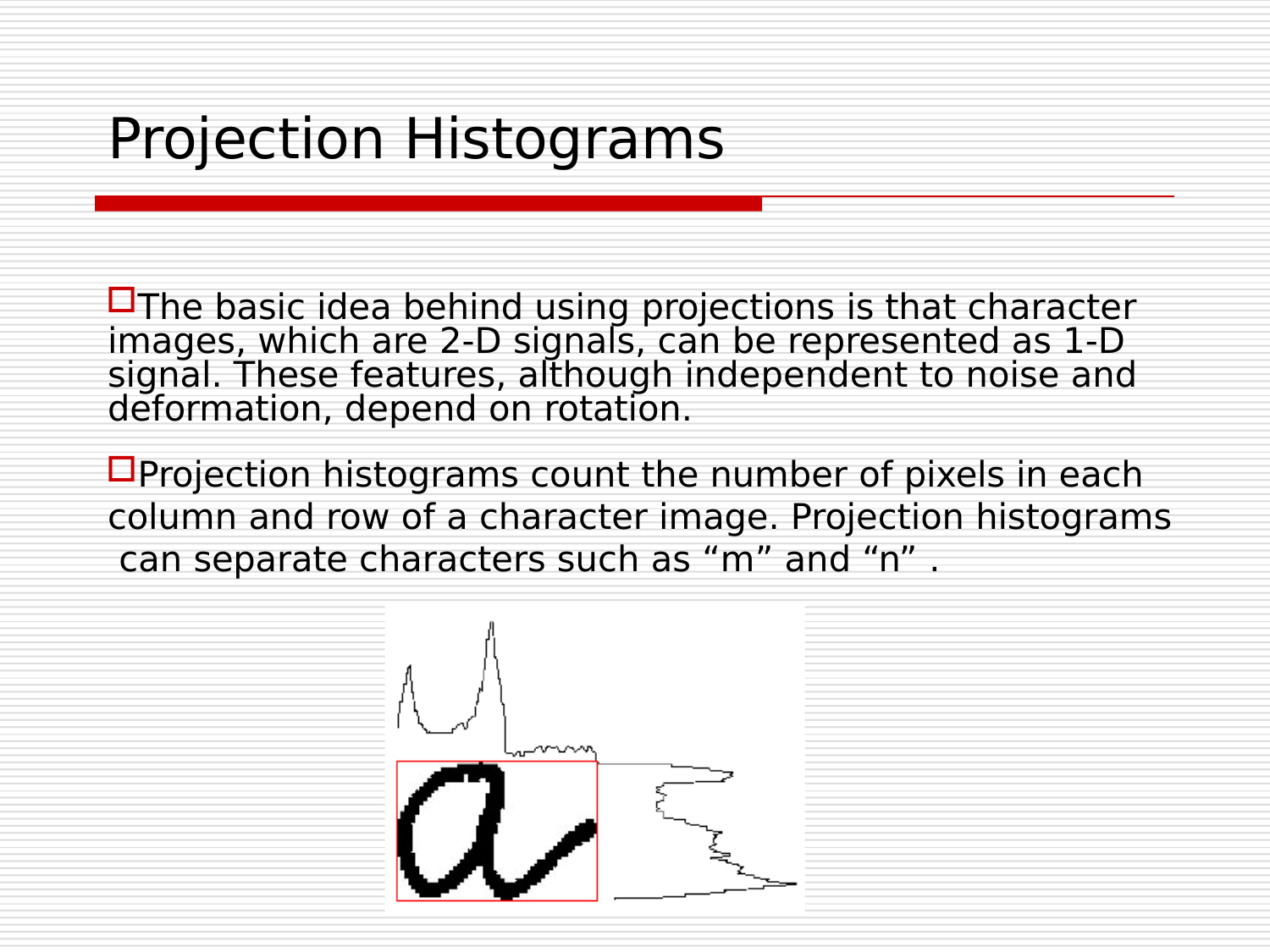

# Projection Histograms
The basic idea behind using projections is that character  images, which are 2-D signals, can be represented as 1-D  signal. These features, although independent to noise and  deformation, depend on rotation.
Projection histograms count the number of pixels in each  column and row of a character image. Projection histograms  can separate characters such as “m” and “n” .